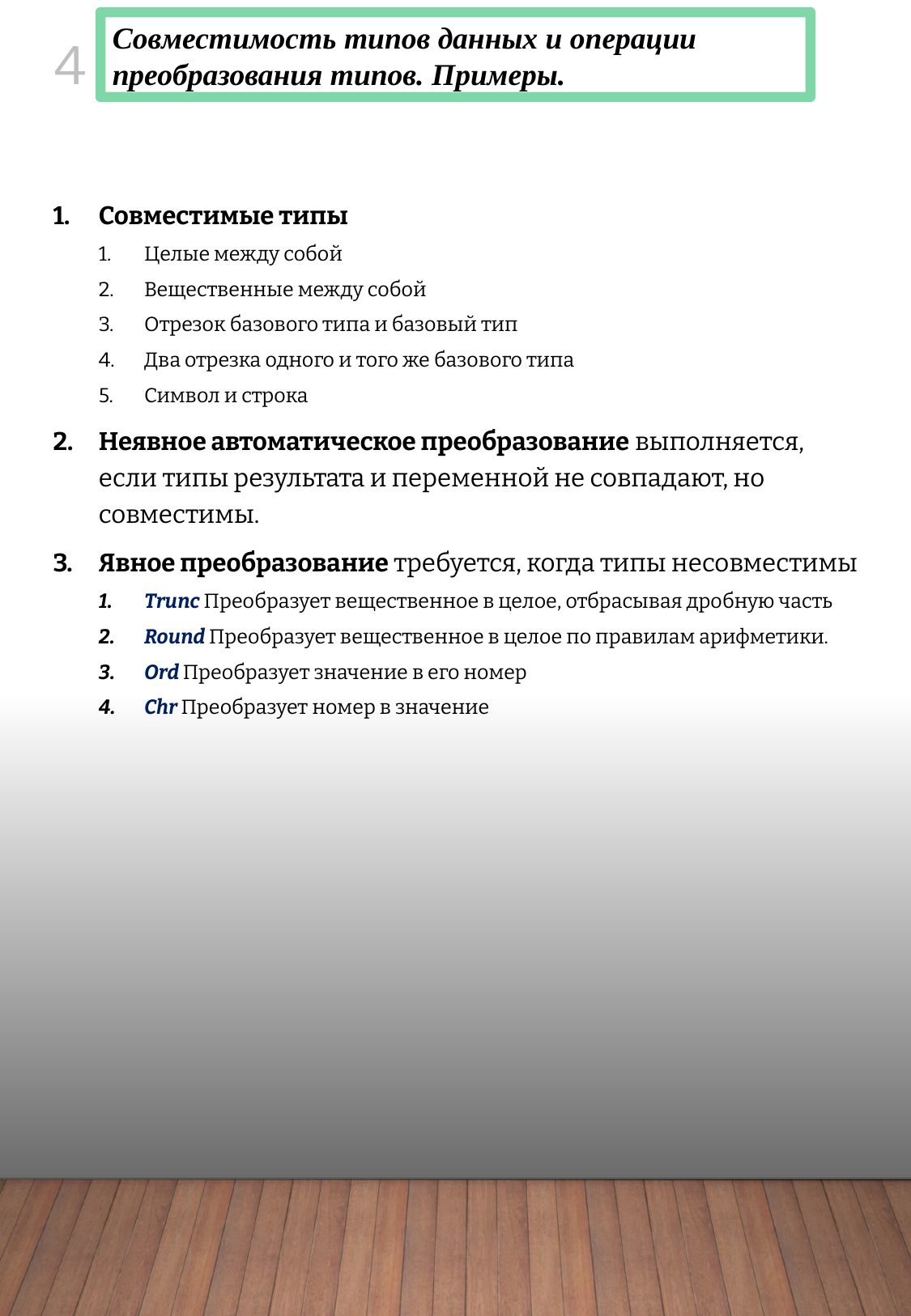

Совместимость типов данных и операции преобразования типов. Примеры.
4
Совместимые типы
Целые между собой
Вещественные между собой
Отрезок базового типа и базовый тип
Два отрезка одного и того же базового типа
Символ и строка
Неявное автоматическое преобразование выполняется, если типы результата и переменной не совпадают, но совместимы.
Явное преобразование требуется, когда типы несовместимы
Trunc Преобразует вещественное в целое, отбрасывая дробную часть
Round Преобразует вещественное в целое по правилам арифметики.
Ord Преобразует значение в его номер
Chr Преобразует номер в значение